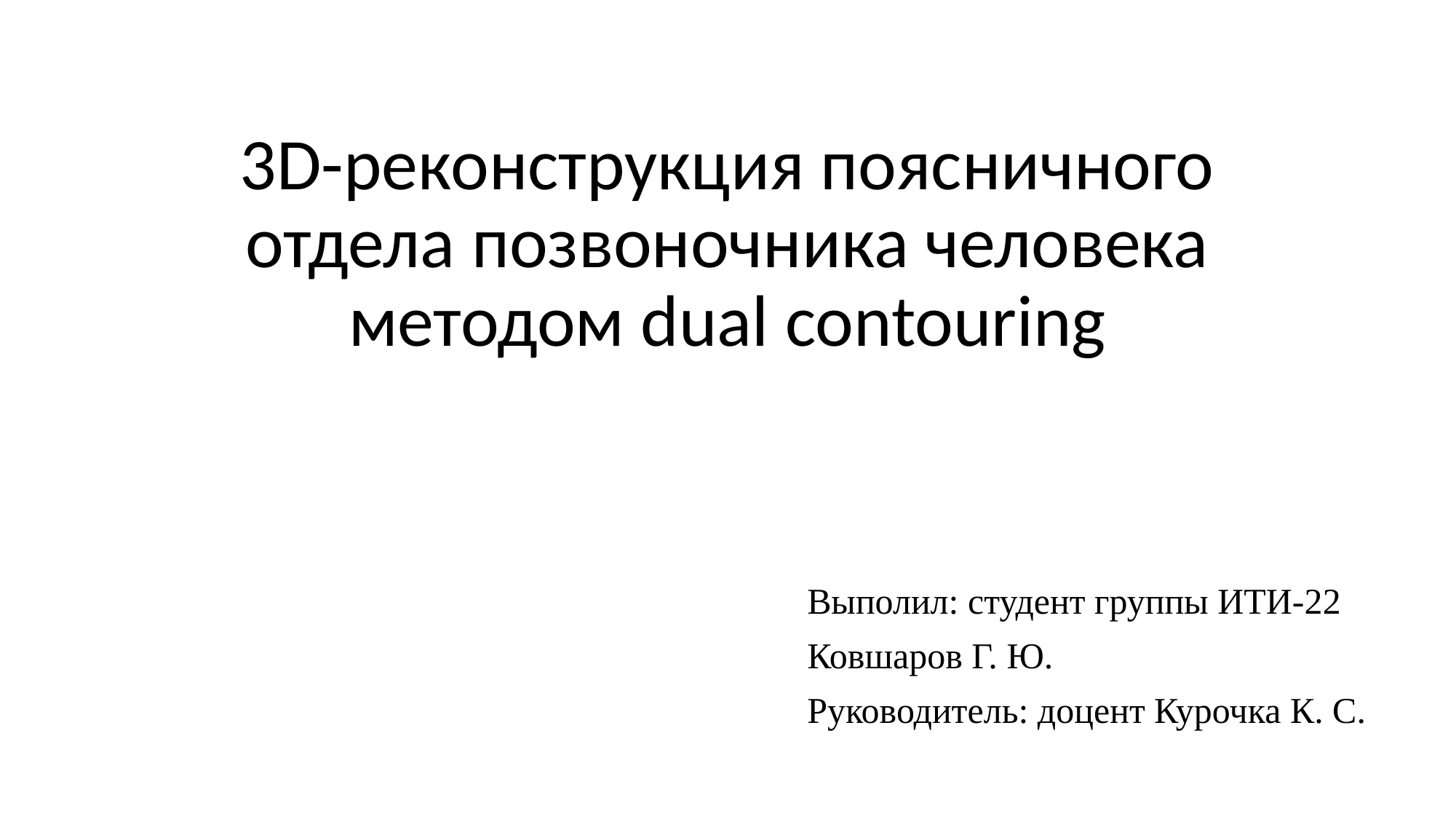

# 3D-реконструкция поясничного отдела позвоночника человека методом dual contouring
Выполил: студент группы ИТИ-22
Ковшаров Г. Ю.
Руководитель: доцент Курочка К. С.